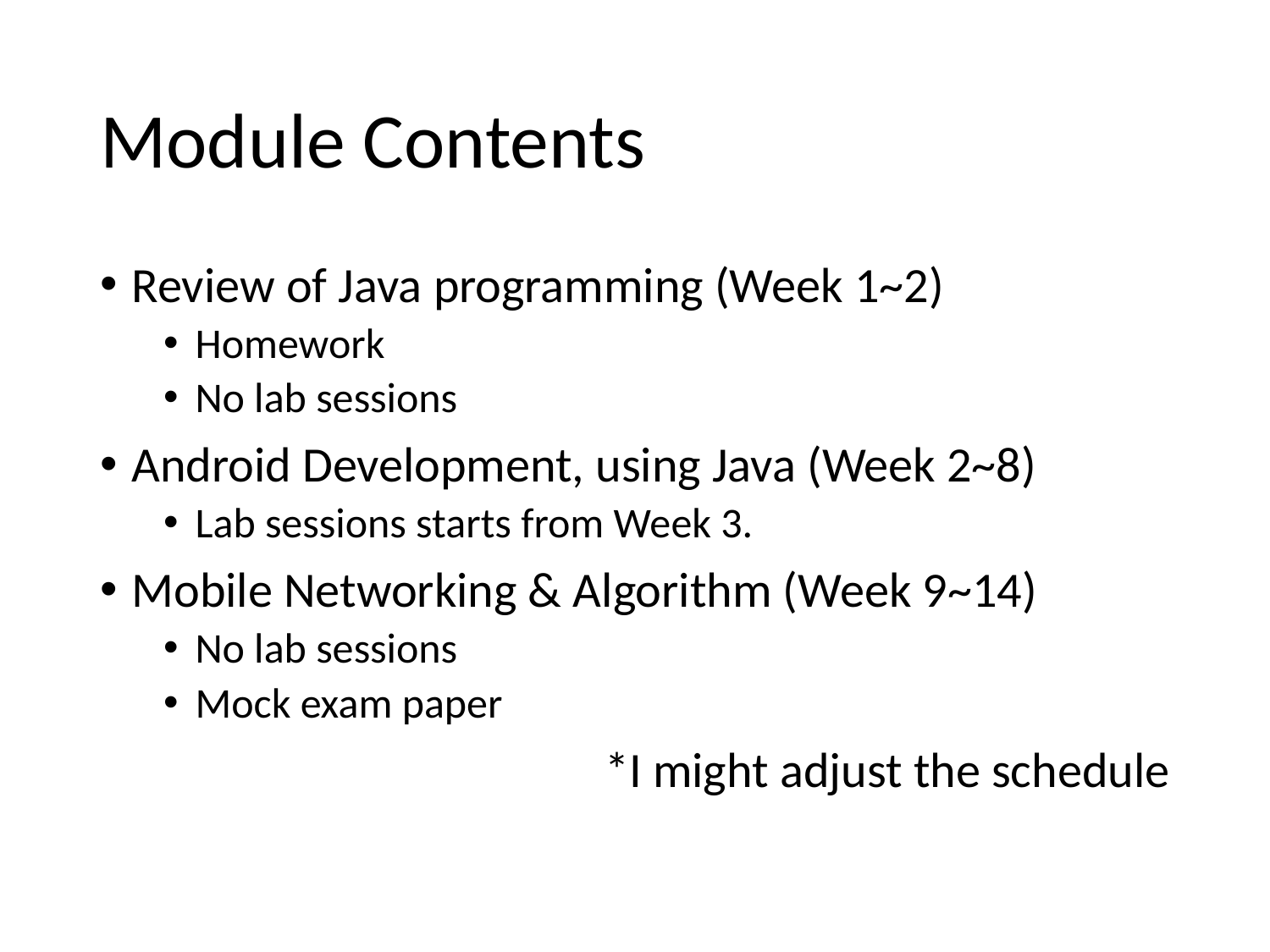

# Module Contents
Review of Java programming (Week 1~2)
Homework
No lab sessions
Android Development, using Java (Week 2~8)
Lab sessions starts from Week 3.
Mobile Networking & Algorithm (Week 9~14)
No lab sessions
Mock exam paper
*I might adjust the schedule